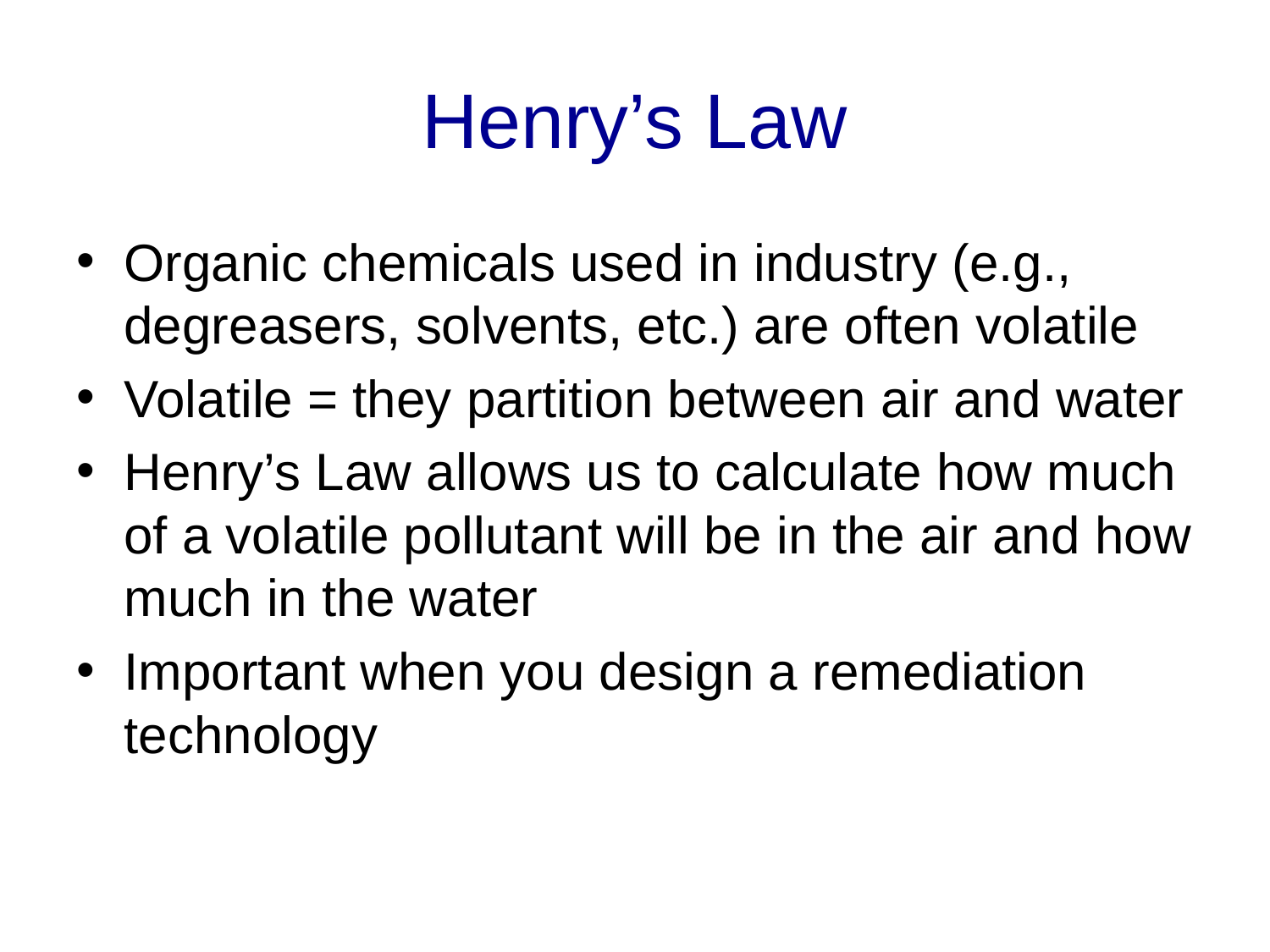

# Henry’s Law
Organic chemicals used in industry (e.g., degreasers, solvents, etc.) are often volatile
Volatile = they partition between air and water
Henry’s Law allows us to calculate how much of a volatile pollutant will be in the air and how much in the water
Important when you design a remediation technology